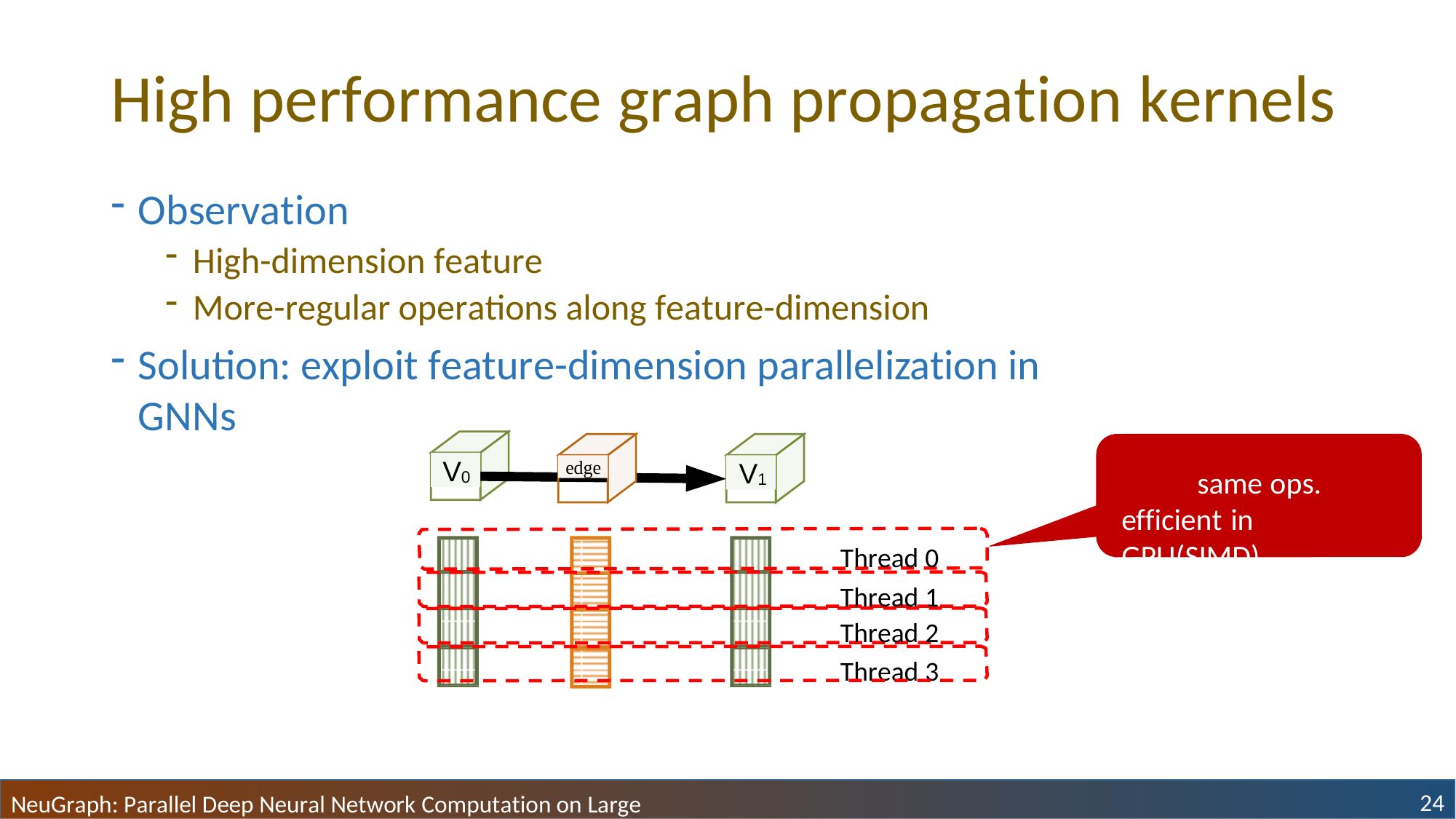

# High performance graph propagation kernels
Observation
High-dimension feature
More-regular operations along feature-dimension
Solution: exploit feature-dimension parallelization in GNNs

V0

edge
V1
same ops. efficient in GPU(SIMD)

Thread 0
Thread 1
Thread 2
Thread 3

24
NeuGraph: Parallel Deep Neural Network Computation on Large Graphs